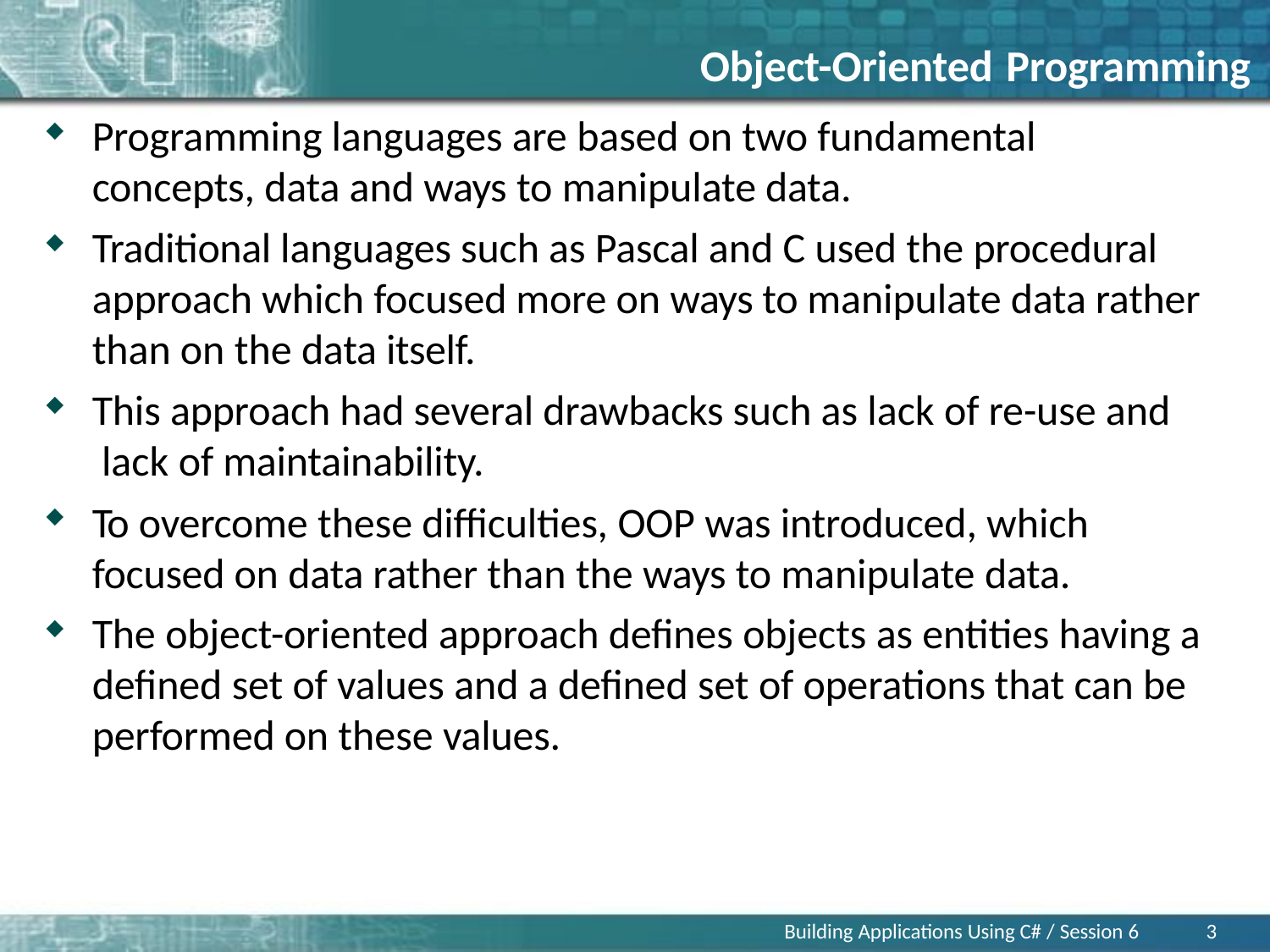

# Object-Oriented Programming
Programming languages are based on two fundamental
concepts, data and ways to manipulate data.
Traditional languages such as Pascal and C used the procedural  approach which focused more on ways to manipulate data rather  than on the data itself.
This approach had several drawbacks such as lack of re-use and  lack of maintainability.
To overcome these difficulties, OOP was introduced, which  focused on data rather than the ways to manipulate data.
The object-oriented approach defines objects as entities having a  defined set of values and a defined set of operations that can be  performed on these values.
Building Applications Using C# / Session 6
3